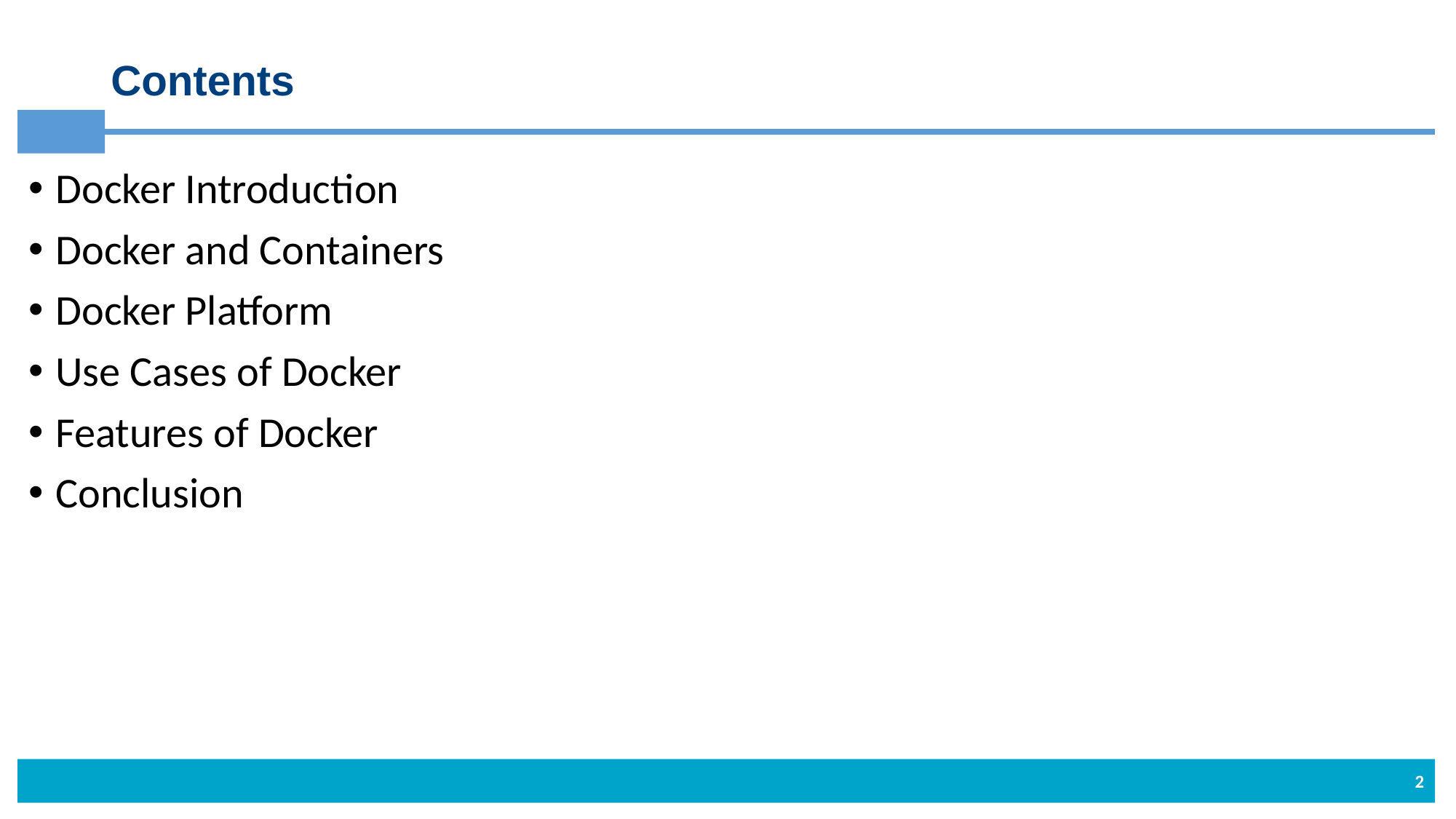

# Contents
Docker Introduction
Docker and Containers
Docker Platform
Use Cases of Docker
Features of Docker
Conclusion

2